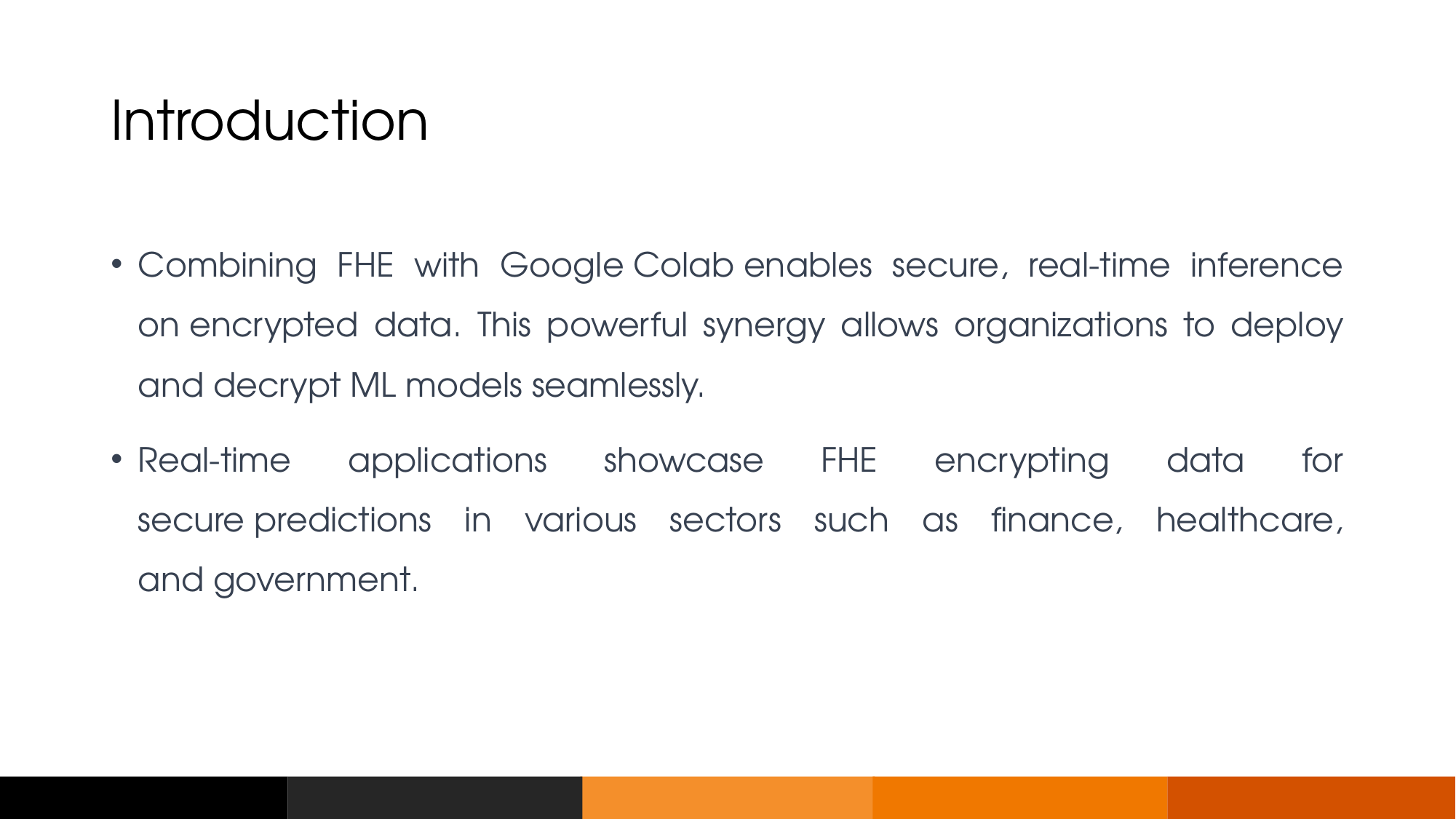

# Introduction
Combining FHE with Google Colab enables secure, real-time inference on encrypted data. This powerful synergy allows organizations to deploy and decrypt ML models seamlessly.
Real-time applications showcase FHE encrypting data for secure predictions in various sectors such as finance, healthcare, and government.